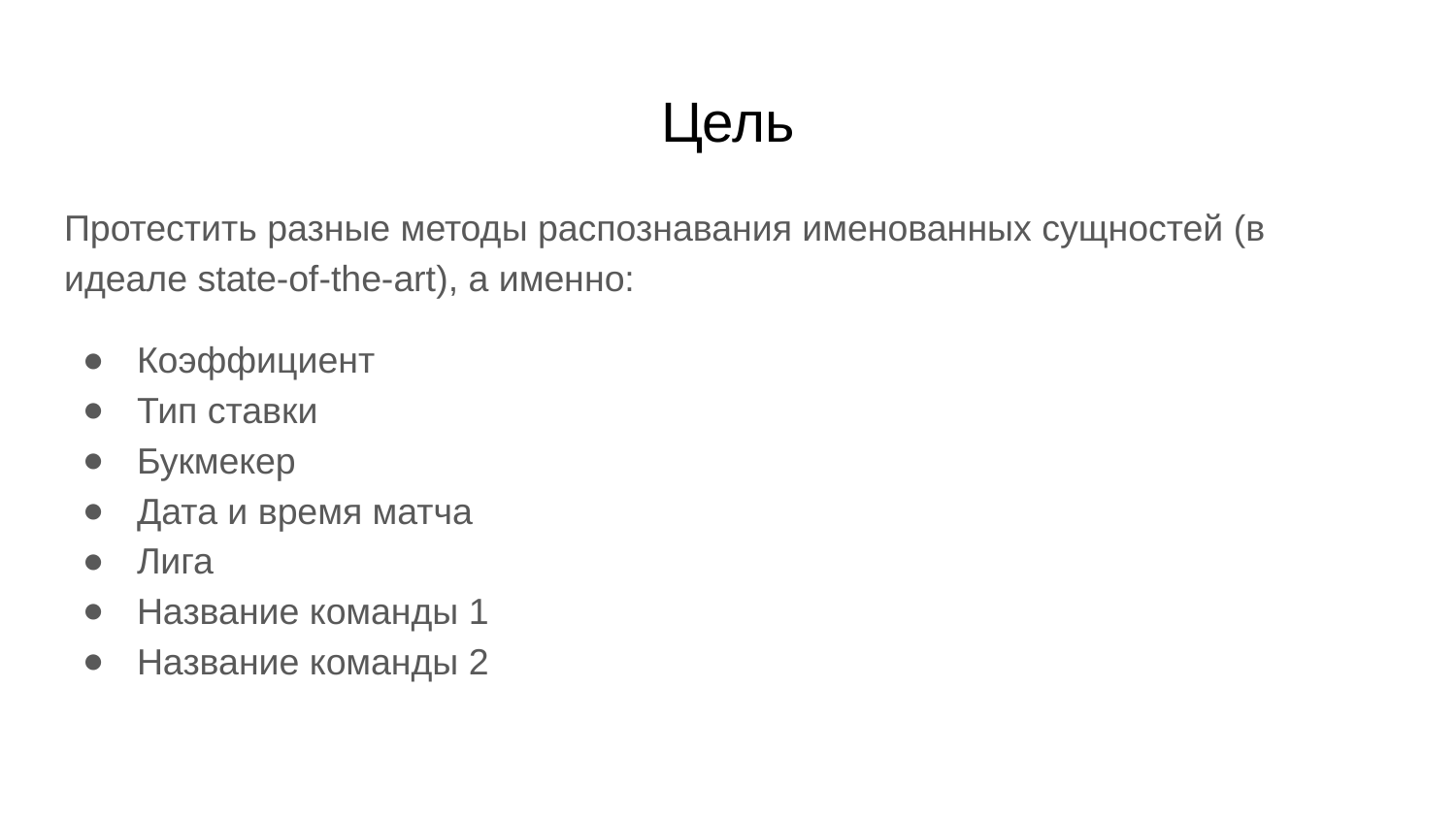

# Цель
Протестить разные методы распознавания именованных сущностей (в идеале state-of-the-art), а именно:
Коэффициент
Тип ставки
Букмекер
Дата и время матча
Лига
Название команды 1
Название команды 2